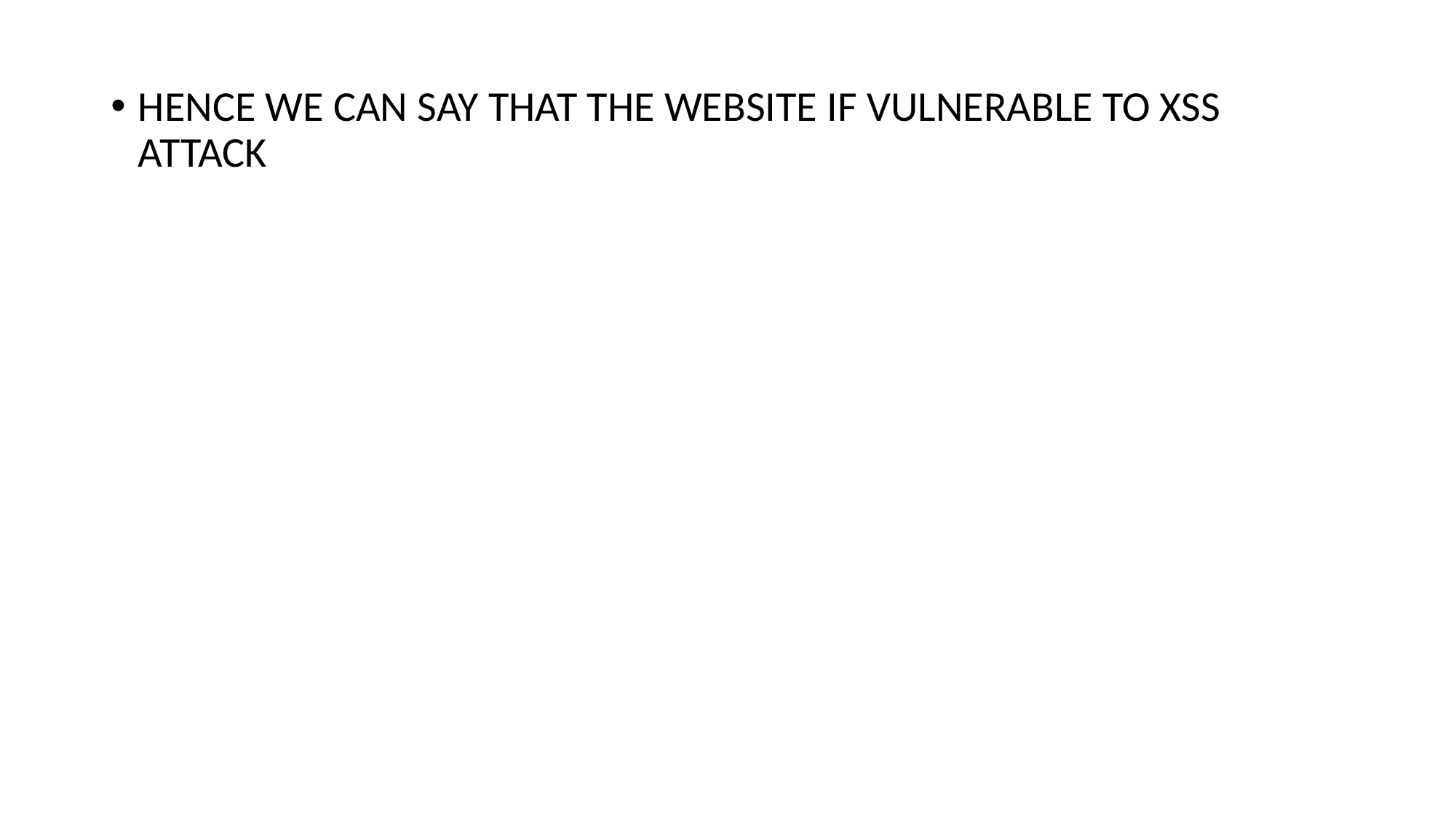

HENCE WE CAN SAY THAT THE WEBSITE IF VULNERABLE TO XSS ATTACK